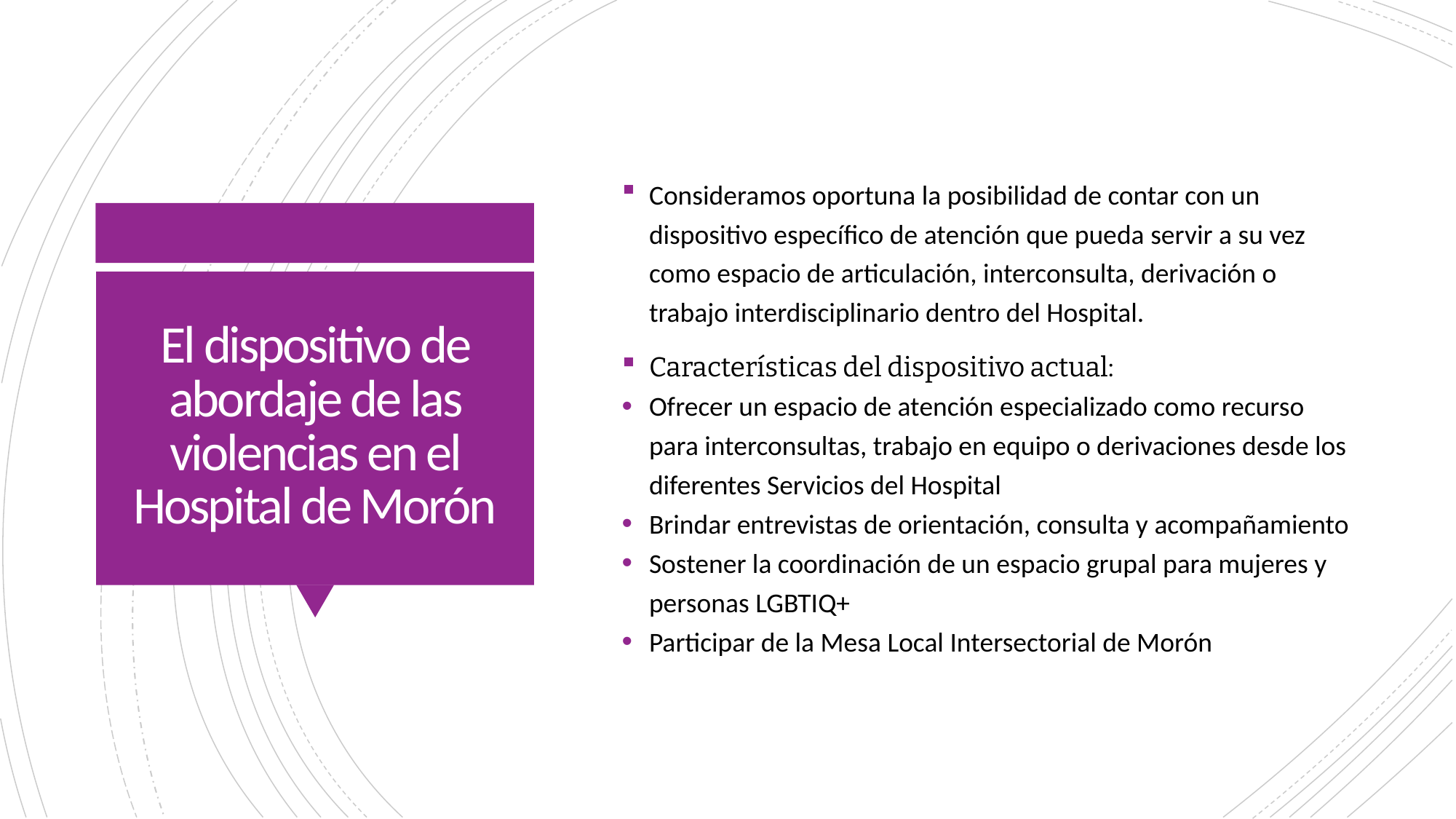

Consideramos oportuna la posibilidad de contar con un dispositivo específico de atención que pueda servir a su vez como espacio de articulación, interconsulta, derivación o trabajo interdisciplinario dentro del Hospital.
Características del dispositivo actual:
Ofrecer un espacio de atención especializado como recurso para interconsultas, trabajo en equipo o derivaciones desde los diferentes Servicios del Hospital
Brindar entrevistas de orientación, consulta y acompañamiento
Sostener la coordinación de un espacio grupal para mujeres y personas LGBTIQ+
Participar de la Mesa Local Intersectorial de Morón

# El dispositivo de abordaje de las violencias en el Hospital de Morón